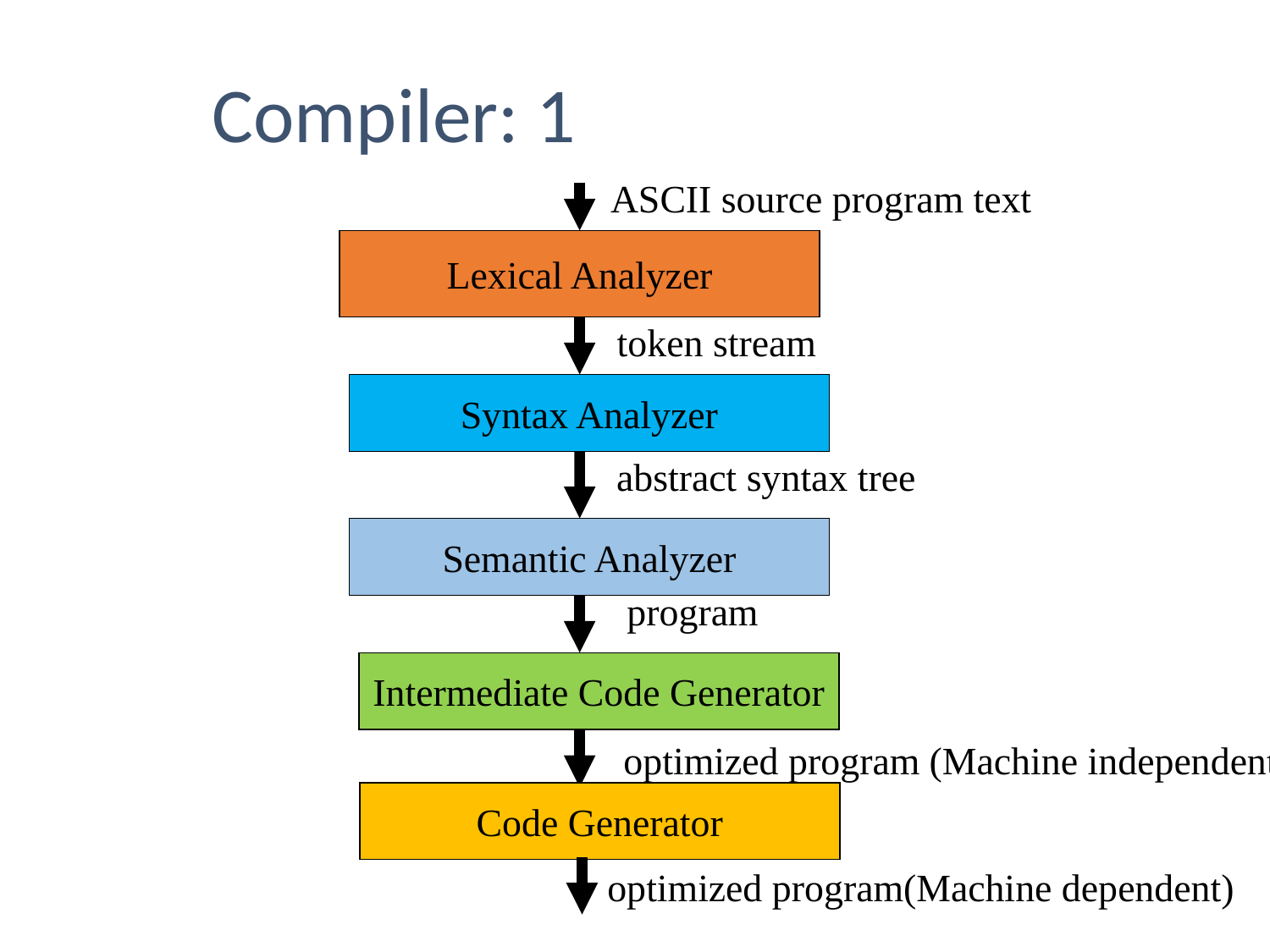

# Compiler: 1
ASCII source program text

Lexical Analyzer
token stream

Syntax Analyzer
abstract syntax tree

Semantic Analyzer
program

Intermediate Code Generator

optimized program (Machine independent)
Code Generator

optimized program(Machine dependent)